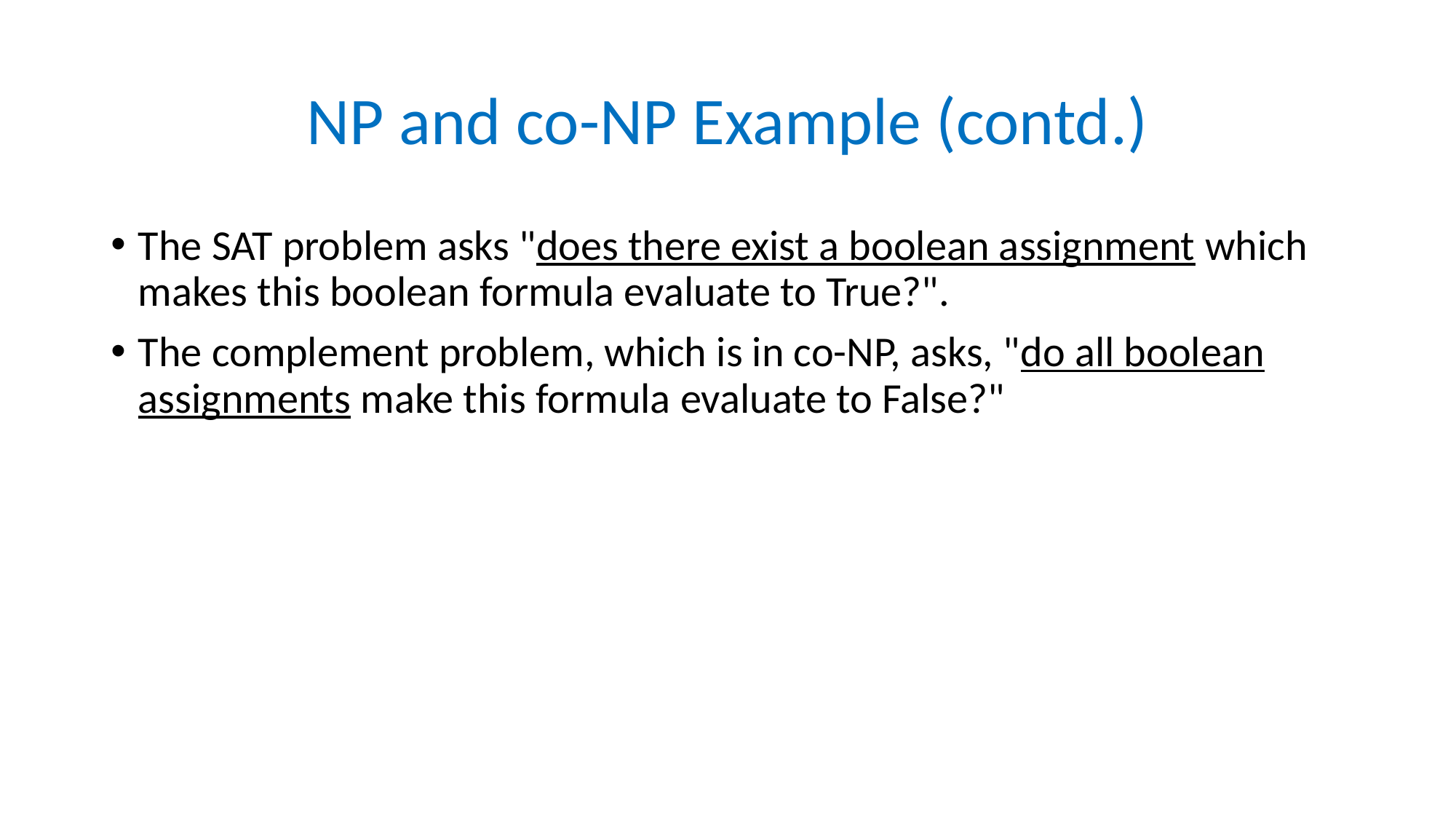

# NP and co-NP Example (contd.)
The SAT problem asks "does there exist a boolean assignment which makes this boolean formula evaluate to True?".
The complement problem, which is in co-NP, asks, "do all boolean assignments make this formula evaluate to False?"